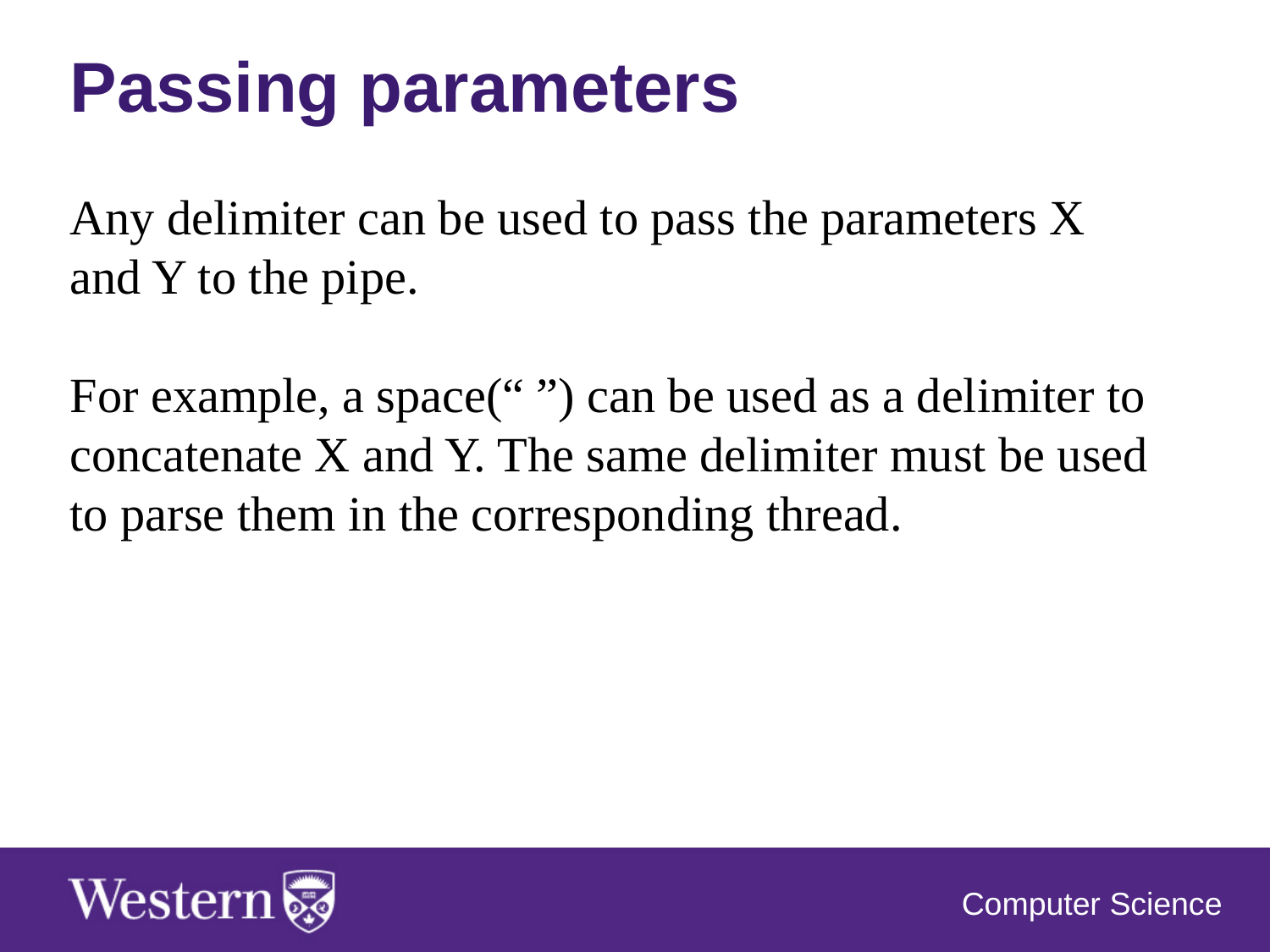

Passing parameters

Any delimiter can be used to pass the parameters X and Y to the pipe.

For example, a space(“ ”) can be used as a delimiter to concatenate X and Y. The same delimiter must be used to parse them in the corresponding thread.

Computer Science